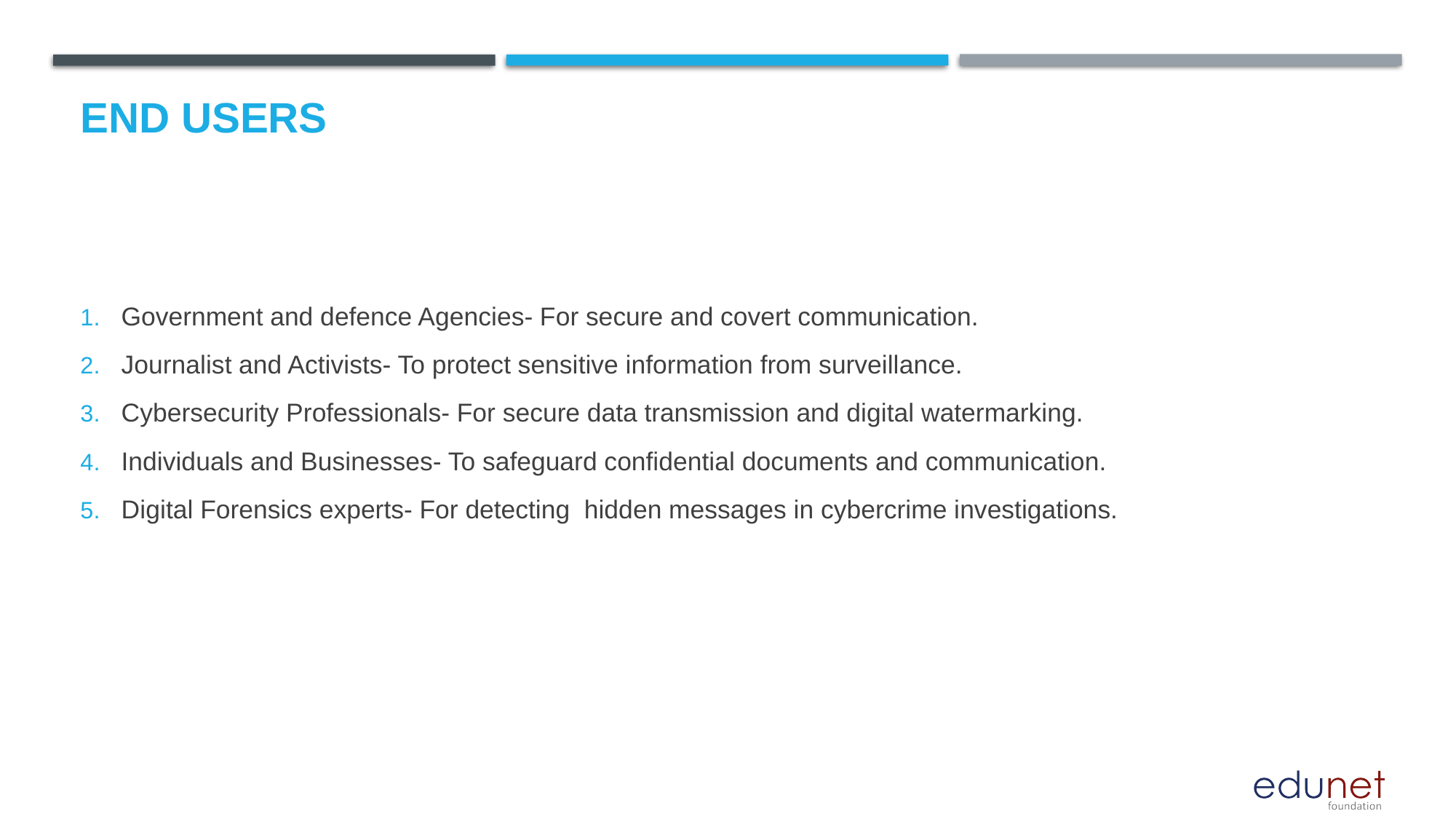

# End users
Government and defence Agencies- For secure and covert communication.
Journalist and Activists- To protect sensitive information from surveillance.
Cybersecurity Professionals- For secure data transmission and digital watermarking.
Individuals and Businesses- To safeguard confidential documents and communication.
Digital Forensics experts- For detecting  hidden messages in cybercrime investigations.